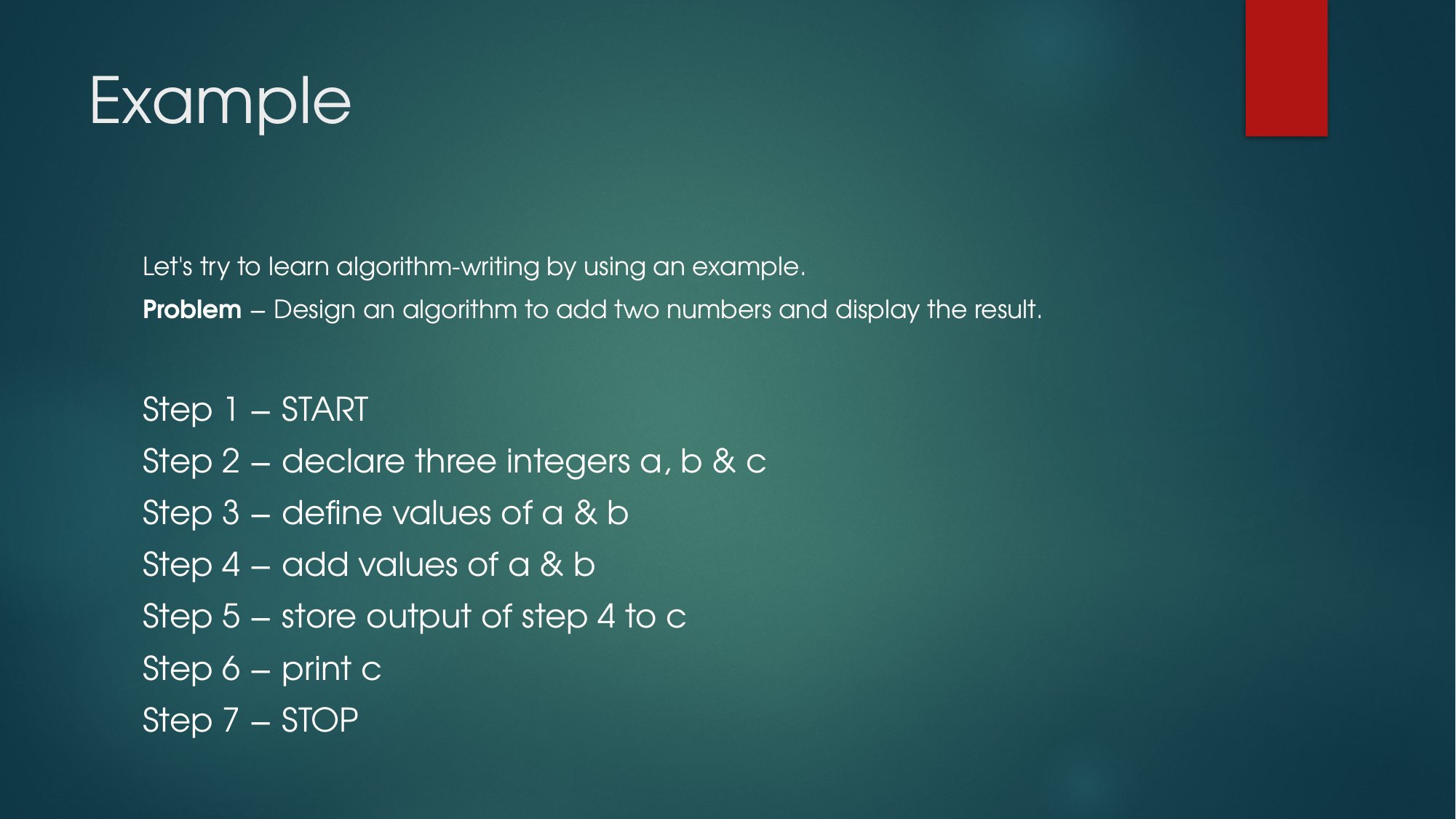

# Example
Let's try to learn algorithm-writing by using an example.
Problem − Design an algorithm to add two numbers and display the result.

Step 1 − START
Step 2 − declare three integers a, b & c
Step 3 − define values of a & b
Step 4 − add values of a & b
Step 5 − store output of step 4 to c
Step 6 − print c
Step 7 − STOP